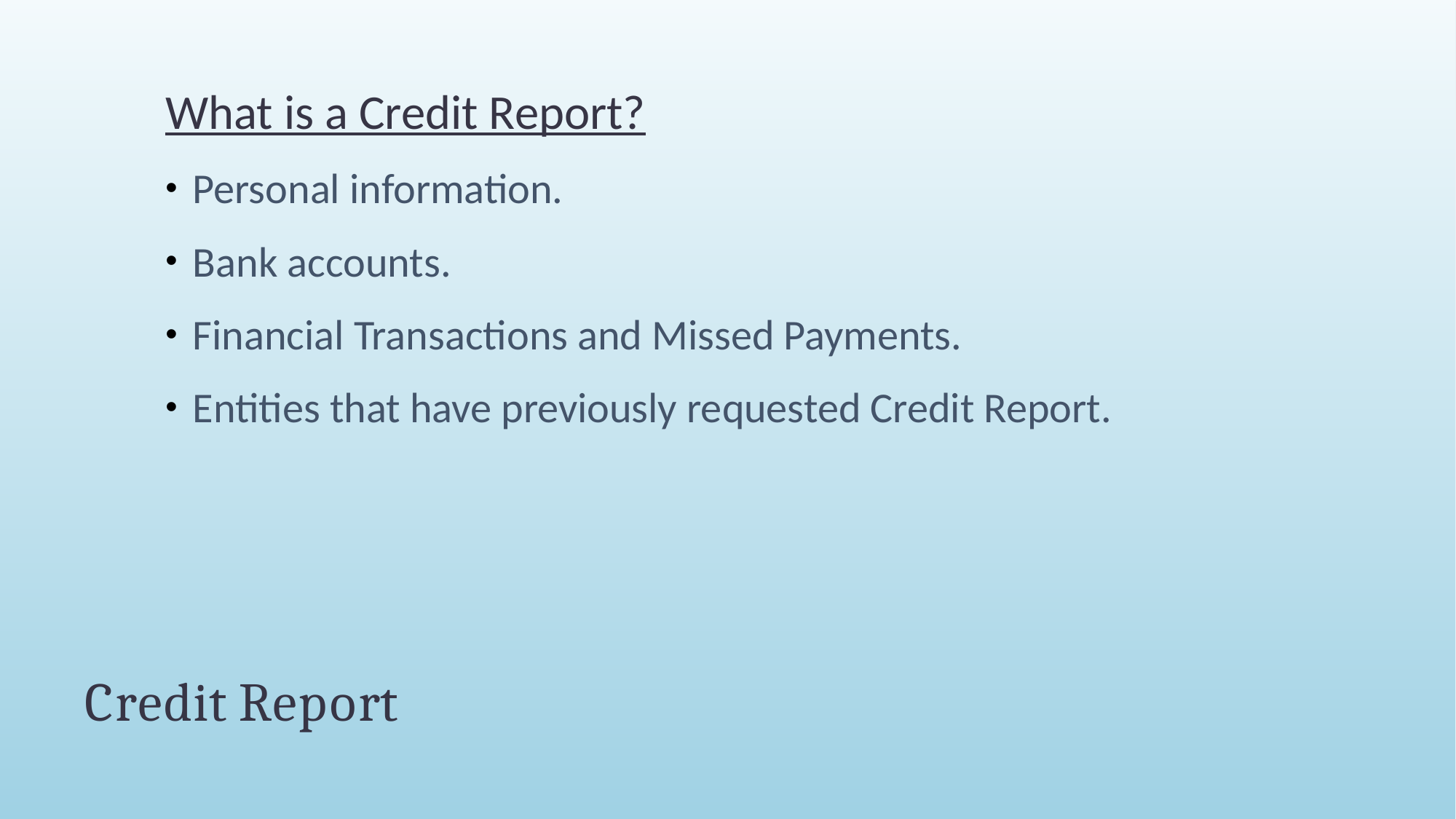

What is a Credit Report?
Personal information.
Bank accounts.
Financial Transactions and Missed Payments.
Entities that have previously requested Credit Report.
# Credit Report